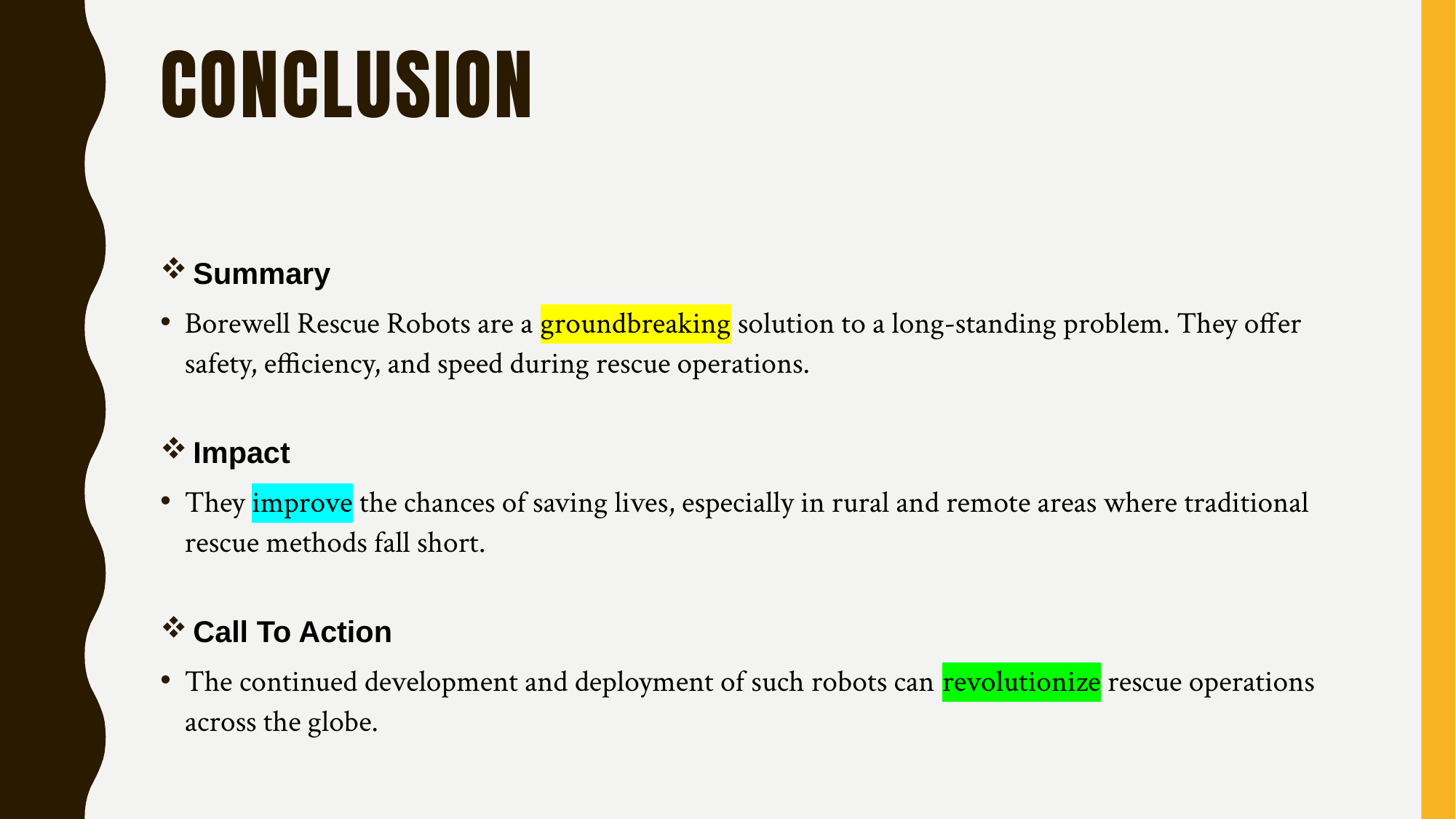

# CONCLUSION
 Summary
Borewell Rescue Robots are a groundbreaking solution to a long-standing problem. They offer safety, efficiency, and speed during rescue operations.

 Impact
They improve the chances of saving lives, especially in rural and remote areas where traditional rescue methods fall short.

 Call To Action
The continued development and deployment of such robots can revolutionize rescue operations across the globe.